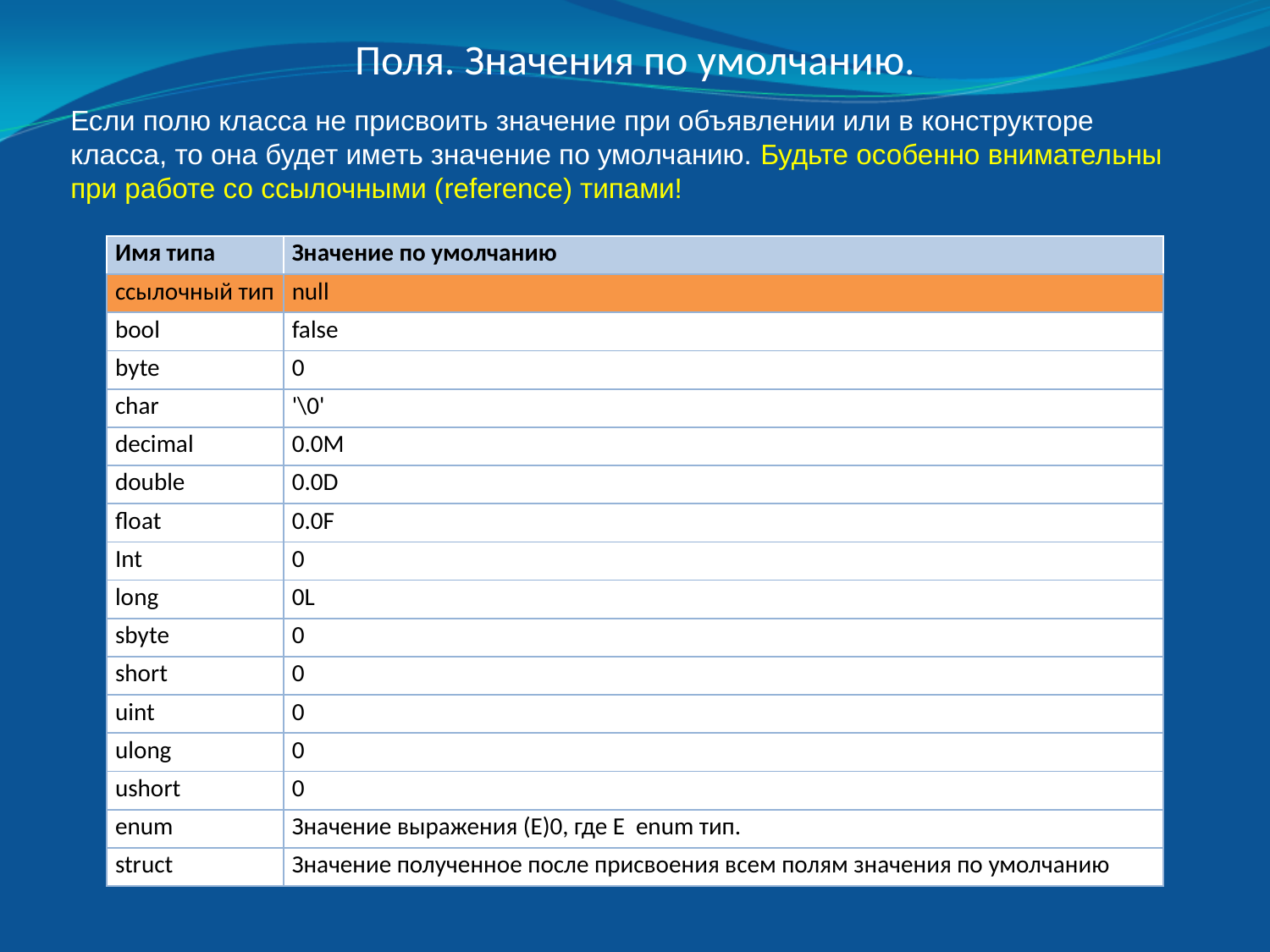

Поля. Значения по умолчанию.
Если полю класса не присвоить значение при объявлении или в конструкторе класса, то она будет иметь значение по умолчанию. Будьте особенно внимательны при работе со ссылочными (reference) типами!
| Имя типа | Значение по умолчанию |
| --- | --- |
| ссылочный тип | null |
| bool | false |
| byte | 0 |
| char | '\0' |
| decimal | 0.0M |
| double | 0.0D |
| float | 0.0F |
| Int | 0 |
| long | 0L |
| sbyte | 0 |
| short | 0 |
| uint | 0 |
| ulong | 0 |
| ushort | 0 |
| enum | Значение выражения (E)0, где E enum тип. |
| struct | Значение полученное после присвоения всем полям значения по умолчанию |